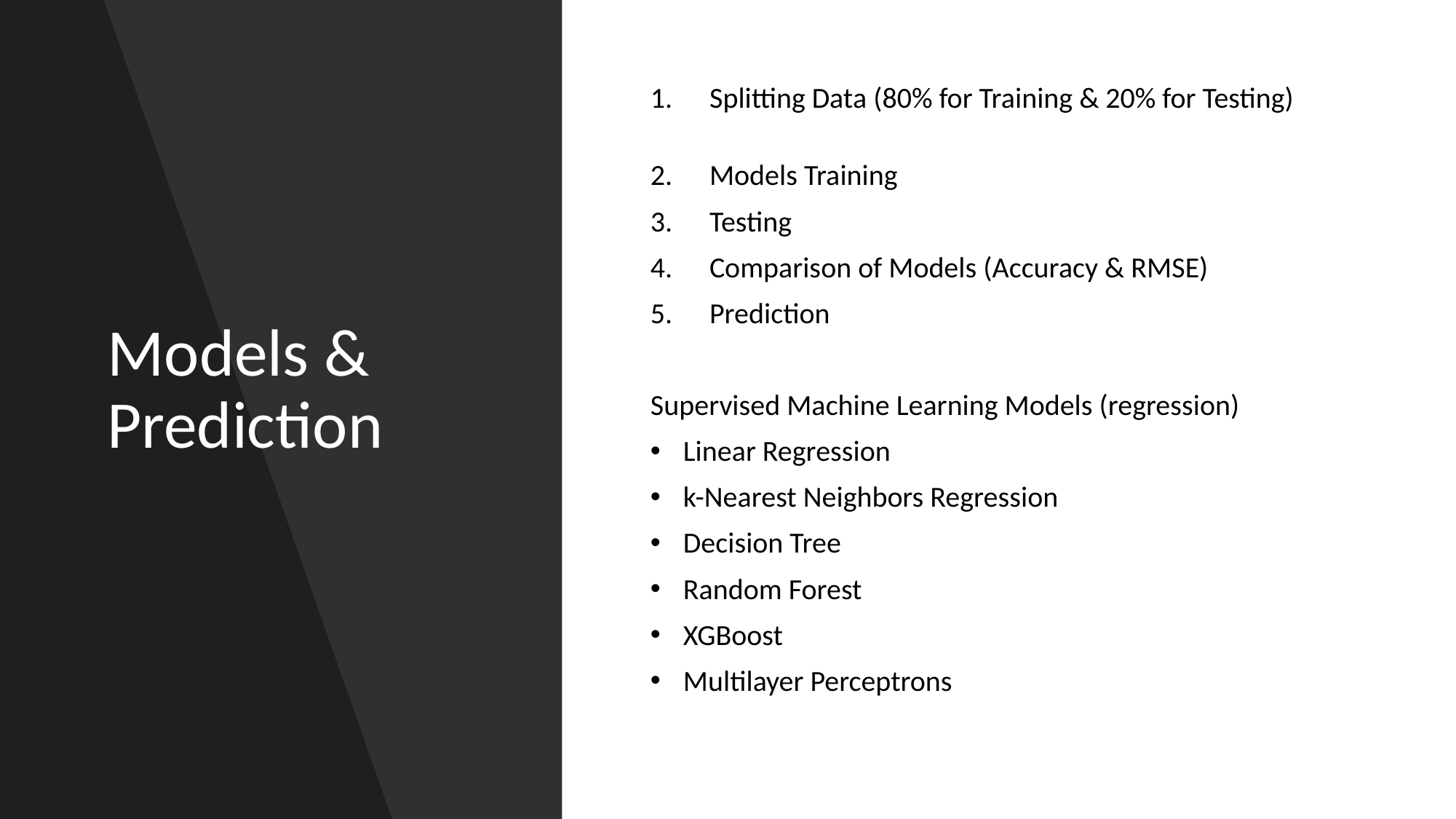

# Models & Prediction
Splitting Data (80% for Training & 20% for Testing)
Models Training
Testing
Comparison of Models (Accuracy & RMSE)
Prediction

Supervised Machine Learning Models (regression)
Linear Regression
k-Nearest Neighbors Regression
Decision Tree
Random Forest
XGBoost
Multilayer Perceptrons